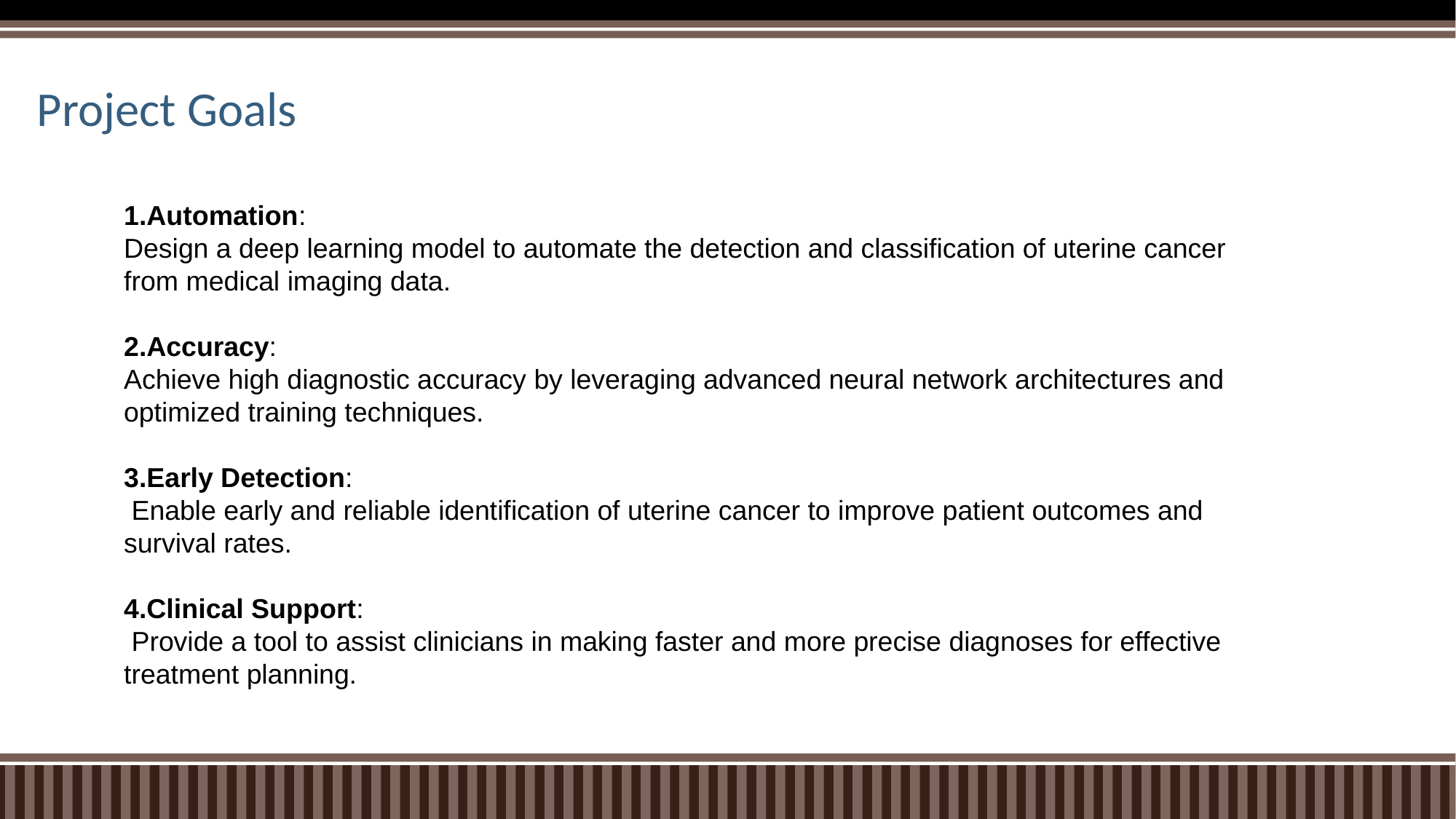

# Project Goals

Automation:
Design a deep learning model to automate the detection and classification of uterine cancer from medical imaging data.

Accuracy:
Achieve high diagnostic accuracy by leveraging advanced neural network architectures and optimized training techniques.

Early Detection:
 Enable early and reliable identification of uterine cancer to improve patient outcomes and survival rates.

Clinical Support:
 Provide a tool to assist clinicians in making faster and more precise diagnoses for effective treatment planning.